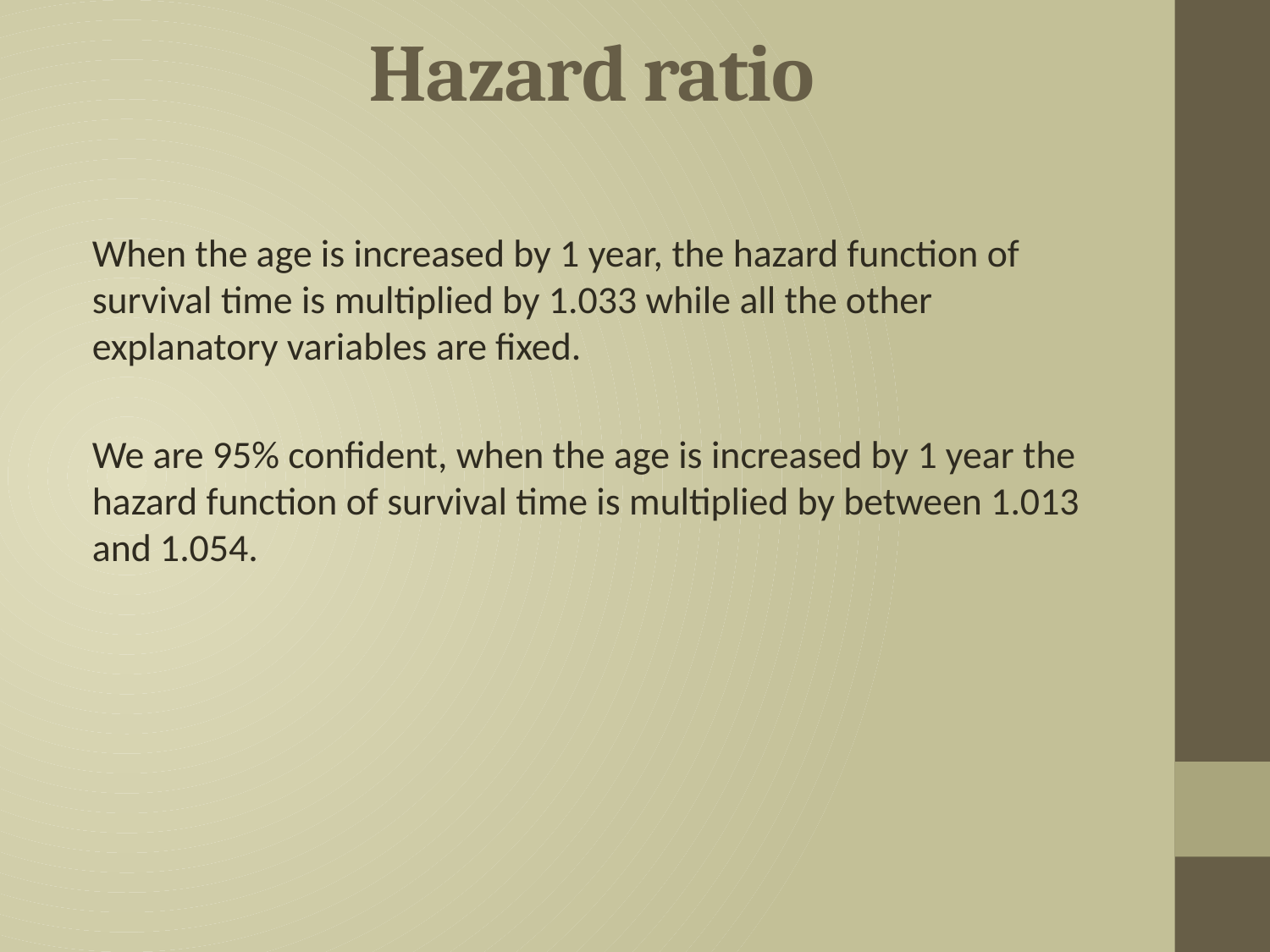

# Hazard ratio
When the age is increased by 1 year, the hazard function of survival time is multiplied by 1.033 while all the other explanatory variables are fixed.

We are 95% confident, when the age is increased by 1 year the hazard function of survival time is multiplied by between 1.013 and 1.054.